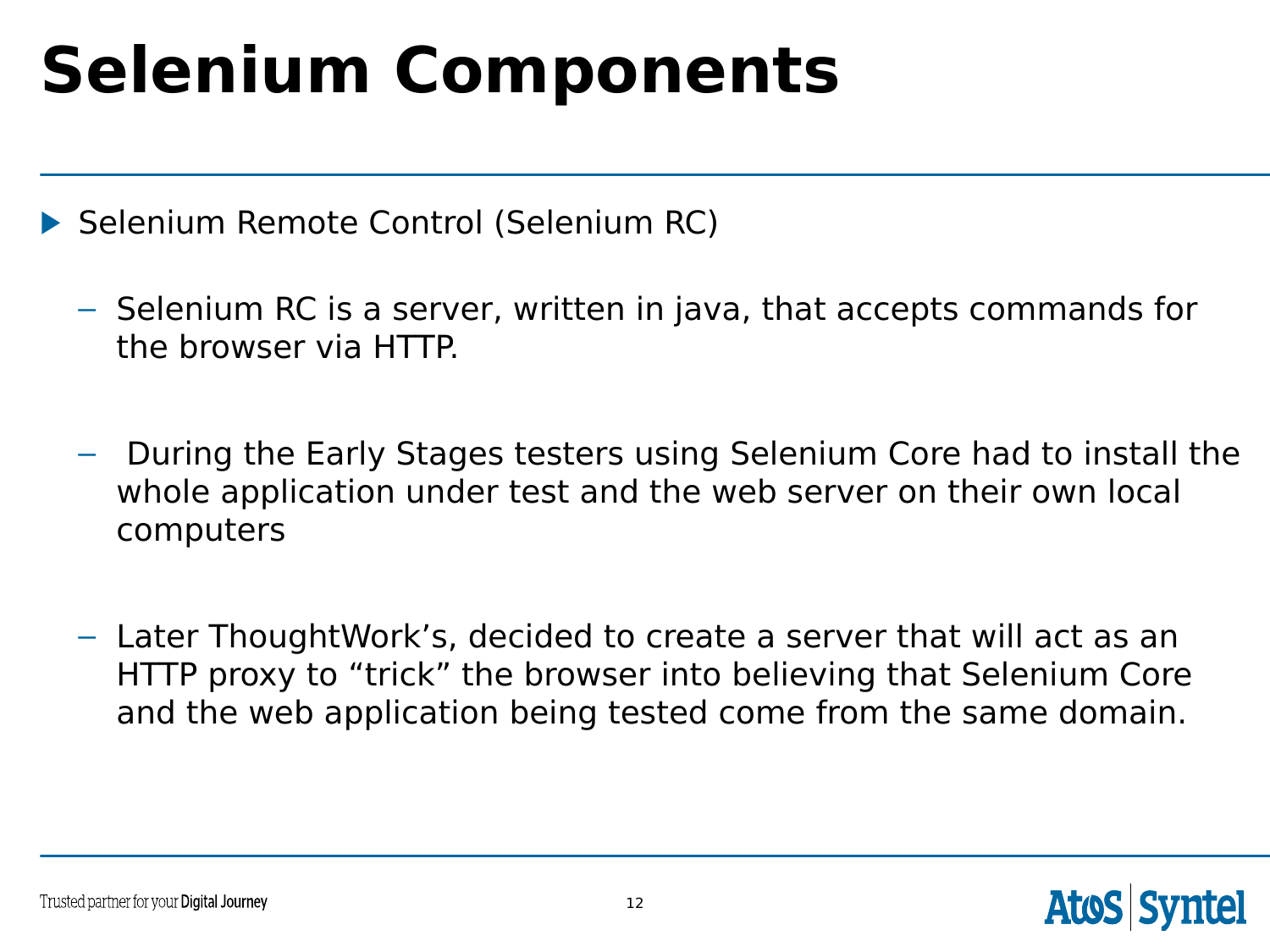

# Selenium Components
Selenium Remote Control (Selenium RC)

Selenium RC is a server, written in java, that accepts commands for the browser via HTTP.

 During the Early Stages testers using Selenium Core had to install the whole application under test and the web server on their own local computers

Later ThoughtWork’s, decided to create a server that will act as an HTTP proxy to “trick” the browser into believing that Selenium Core and the web application being tested come from the same domain.